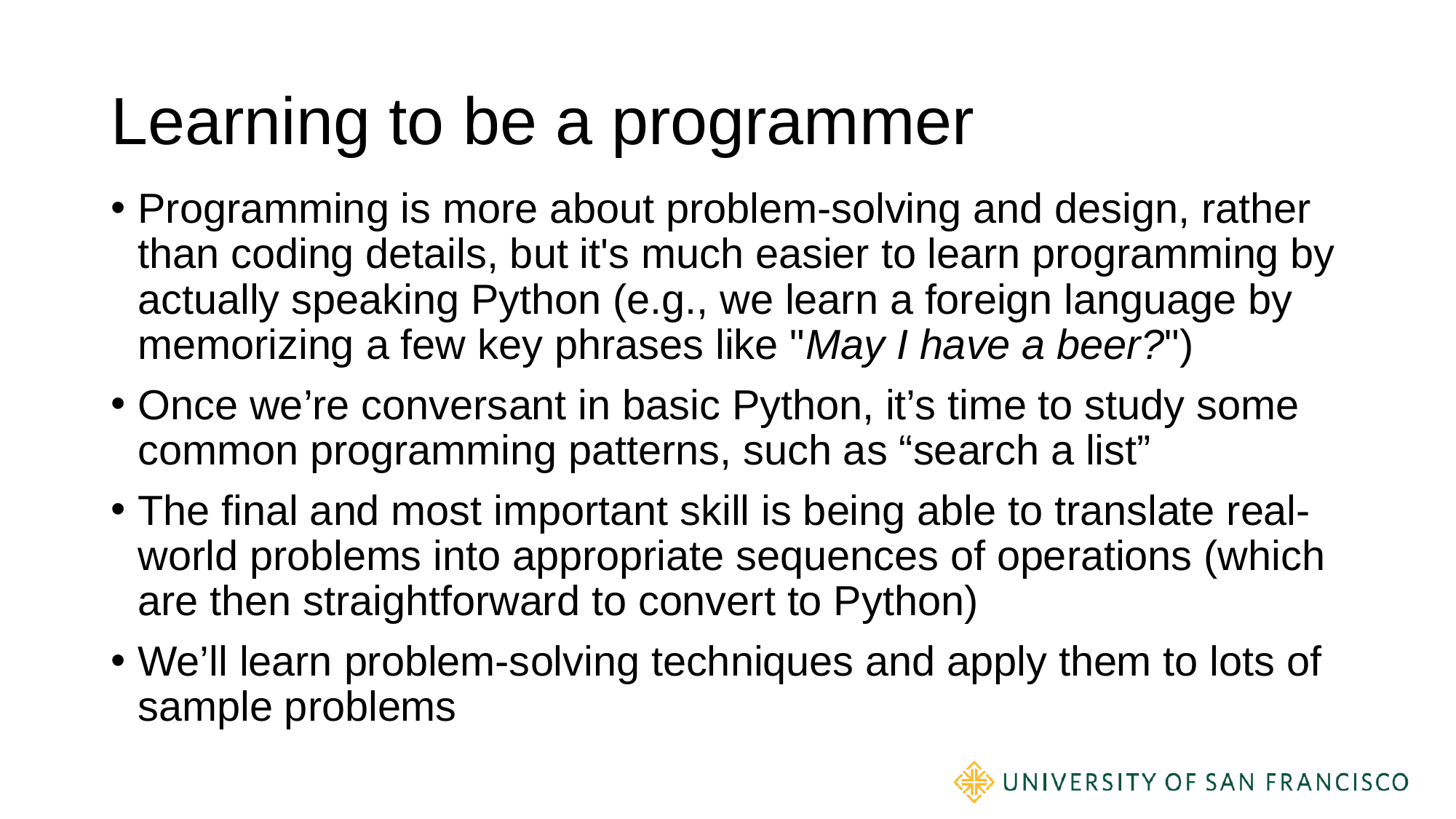

# Learning to be a programmer
Programming is more about problem-solving and design, rather than coding details, but it's much easier to learn programming by actually speaking Python (e.g., we learn a foreign language by memorizing a few key phrases like "May I have a beer?")
Once we’re conversant in basic Python, it’s time to study some common programming patterns, such as “search a list”
The final and most important skill is being able to translate real-world problems into appropriate sequences of operations (which are then straightforward to convert to Python)
We’ll learn problem-solving techniques and apply them to lots of sample problems